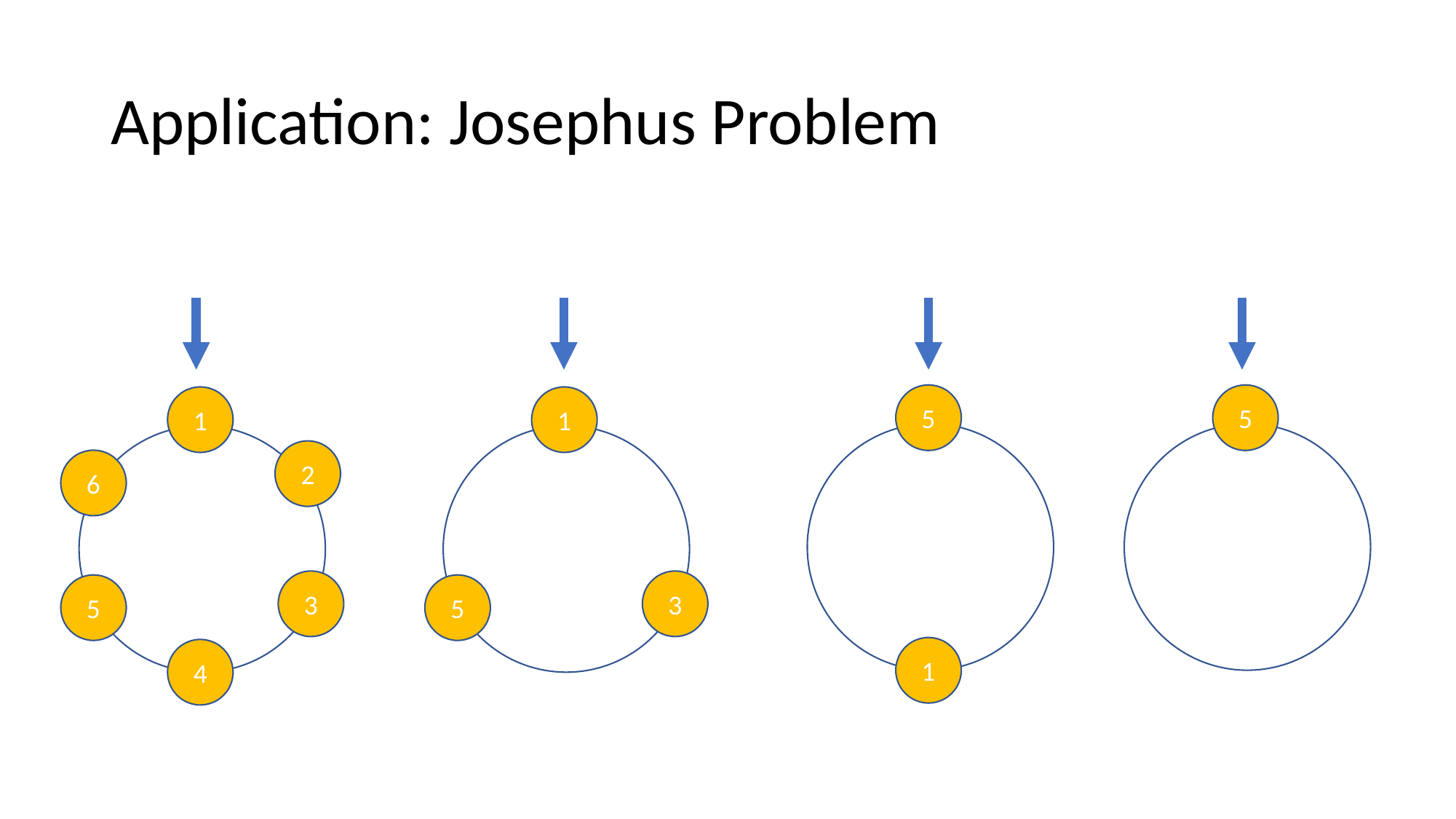

# Application: Josephus Problem
5
5
1
1

2
6
3
3
5
5
1
4